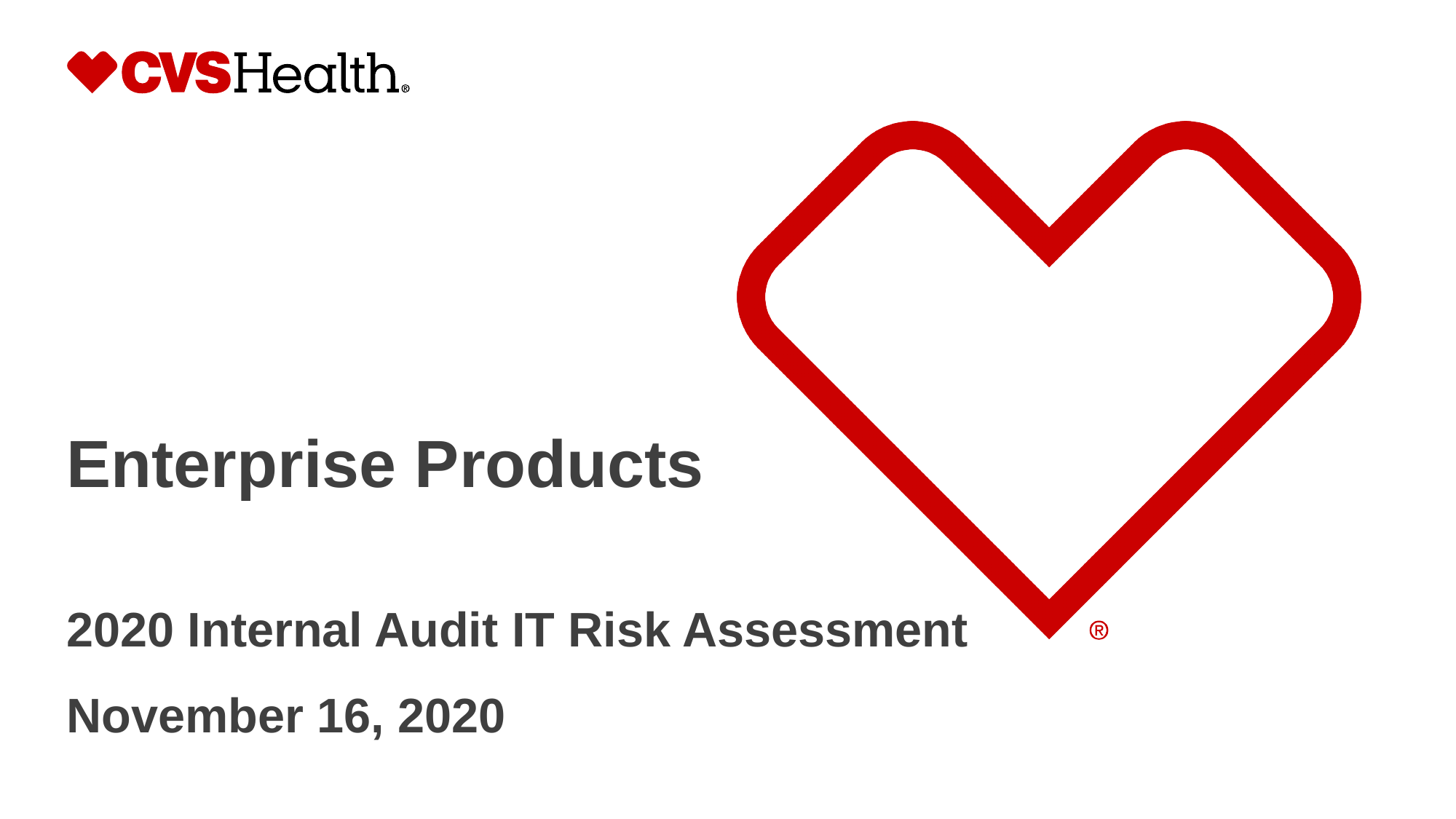

# Enterprise Products
2020 Internal Audit IT Risk Assessment
November 16, 2020